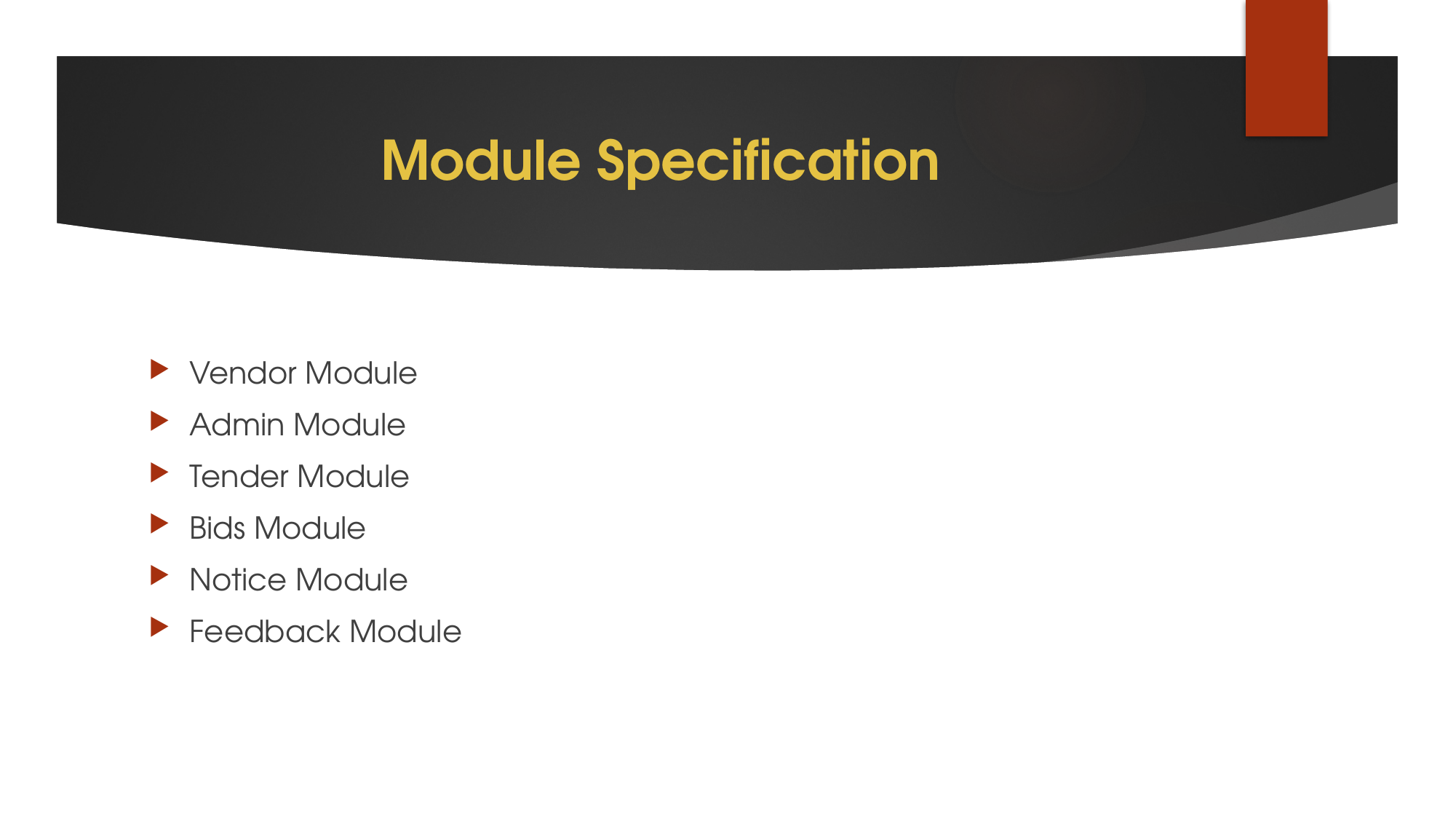

# Module Specification
Vendor Module
Admin Module
Tender Module
Bids Module
Notice Module
Feedback Module